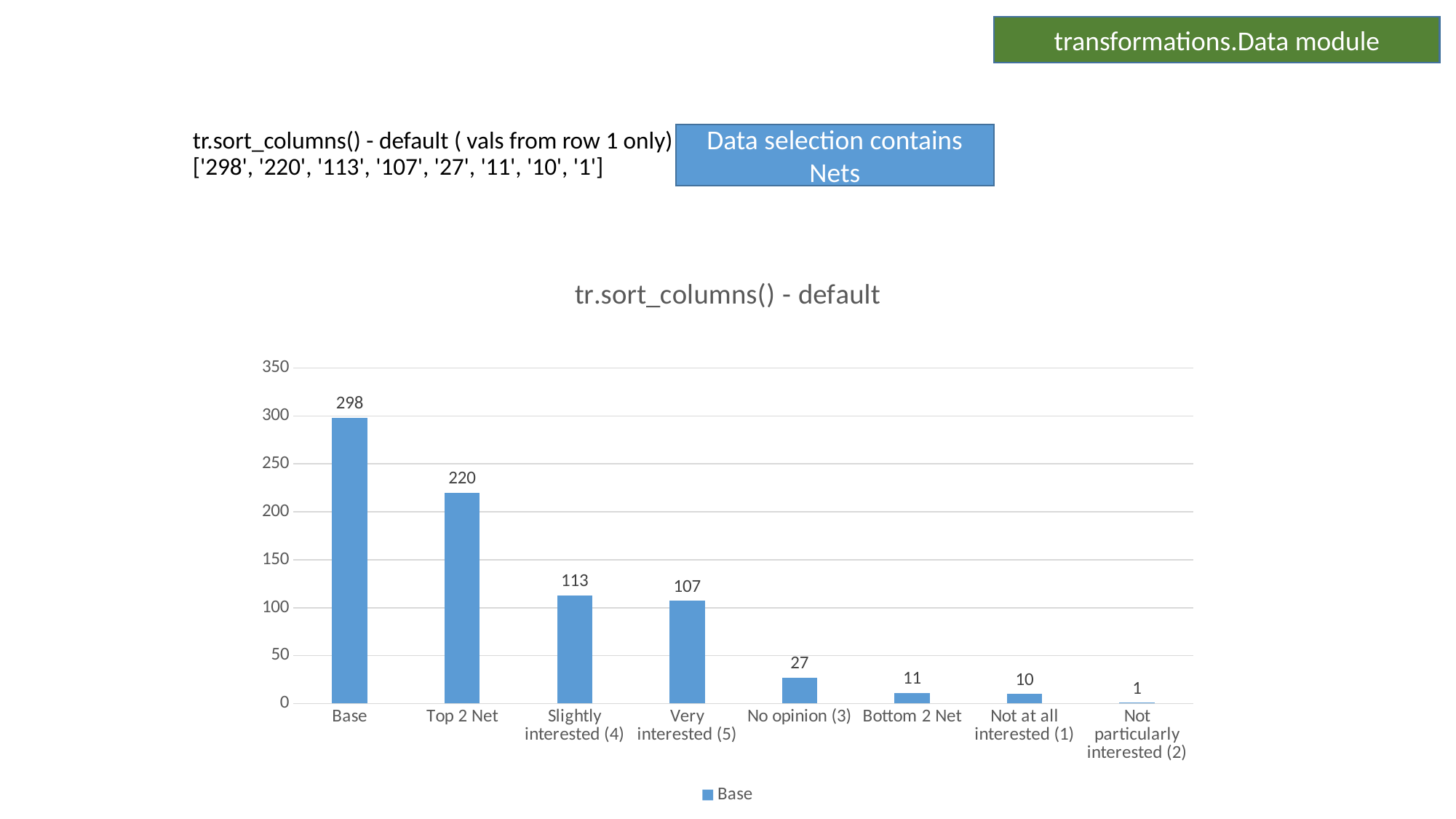

transformations.Data module
# tr.sort_columns() - default ( vals from row 1 only)
['298', '220', '113', '107', '27', '11', '10', '1']
Data selection contains Nets

### Chart: tr.sort_columns() - default

| Category | Base |
|---|---|
| Base | 298.0 |
| Top 2 Net | 220.0 |
| Slightly interested (4) | 113.0 |
| Very interested (5) | 107.0 |
| No opinion (3) | 27.0 |
| Bottom 2 Net | 11.0 |
| Not at all interested (1) | 10.0 |
| Not particularly interested (2) | 1.0 |